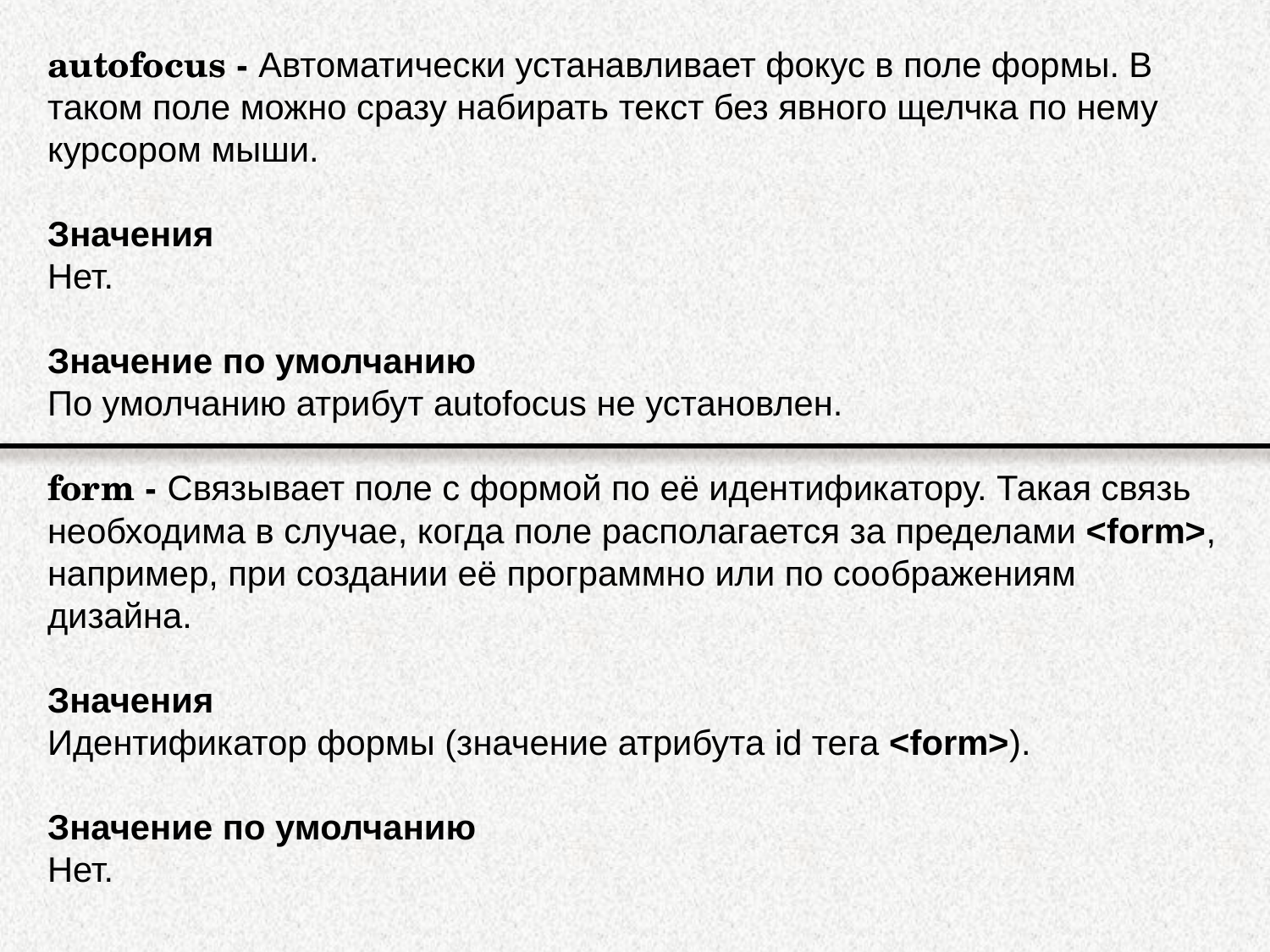

autofocus - Автоматически устанавливает фокус в поле формы. В таком поле можно сразу набирать текст без явного щелчка по нему курсором мыши.

Значения
Нет.

Значение по умолчанию
По умолчанию атрибут autofocus не установлен.

form - Связывает поле с формой по её идентификатору. Такая связь необходима в случае, когда поле располагается за пределами <form>, например, при создании её программно или по соображениям дизайна.

Значения
Идентификатор формы (значение атрибута id тега <form>).

Значение по умолчанию
Нет.